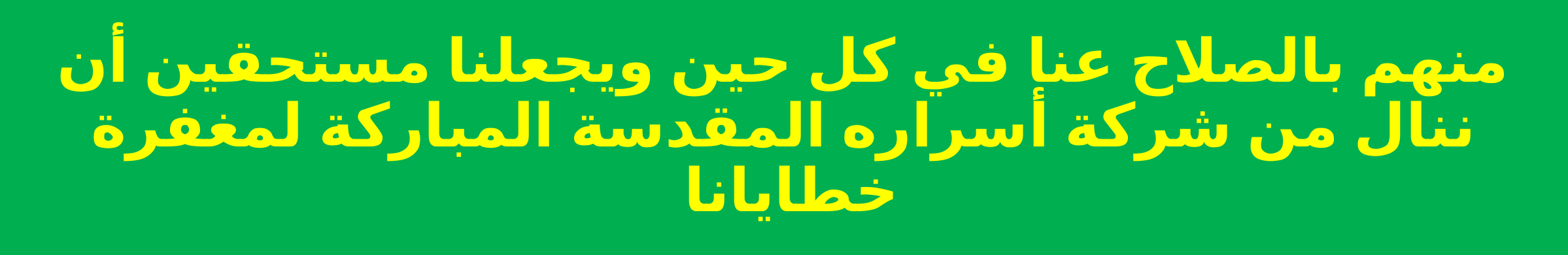

منهم بالصلاح عنا في كل حين ويجعلنا مستحقين أن
ننال من شركة أسراره المقدسة المباركة لمغفرة خطايانا